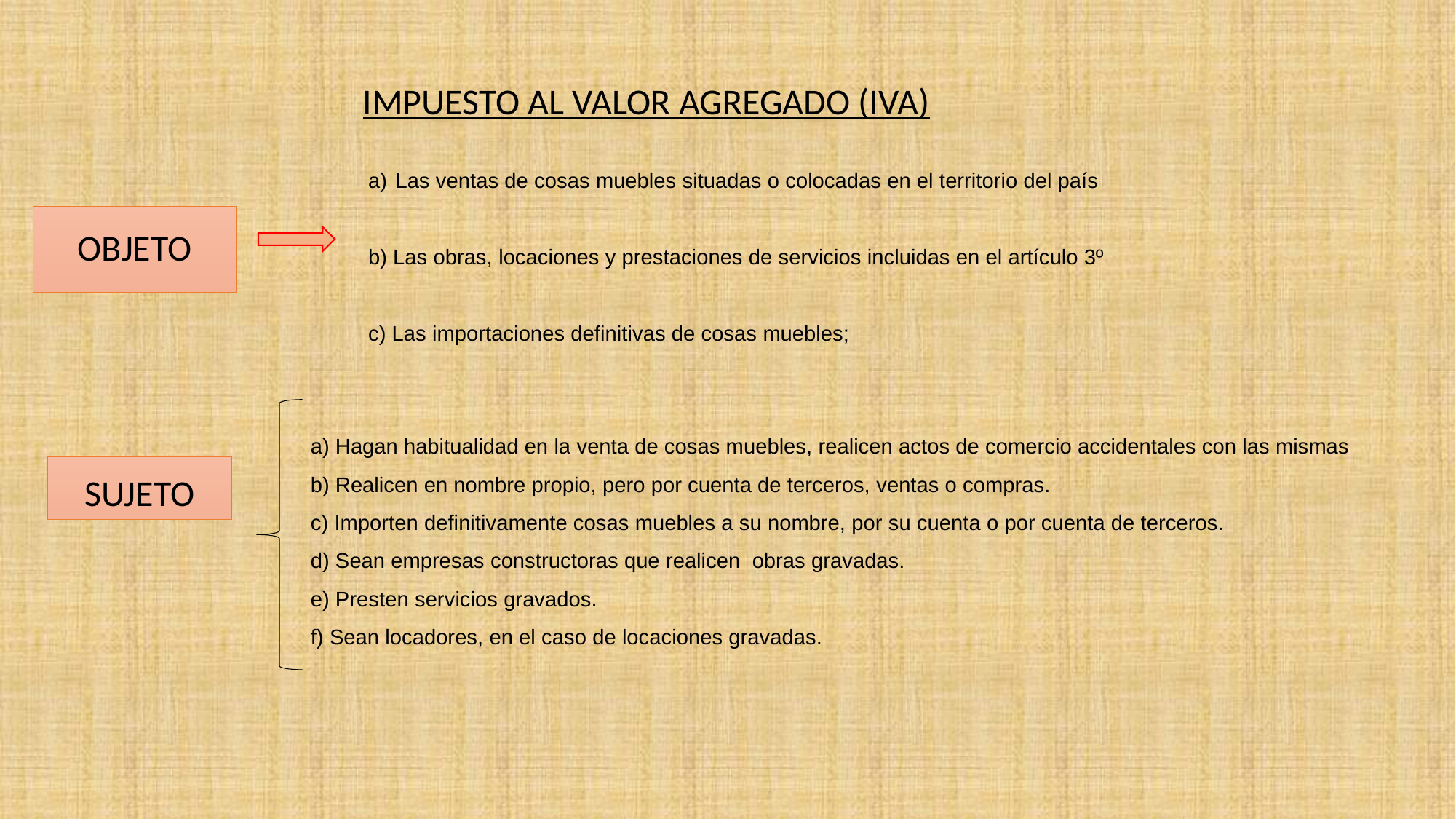

IMPUESTO AL VALOR AGREGADO (IVA)
Las ventas de cosas muebles situadas o colocadas en el territorio del país

b) Las obras, locaciones y prestaciones de servicios incluidas en el artículo 3º

c) Las importaciones definitivas de cosas muebles;

OBJETO

a) Hagan habitualidad en la venta de cosas muebles, realicen actos de comercio accidentales con las mismas
b) Realicen en nombre propio, pero por cuenta de terceros, ventas o compras.
c) Importen definitivamente cosas muebles a su nombre, por su cuenta o por cuenta de terceros.
d) Sean empresas constructoras que realicen  obras gravadas.
e) Presten servicios gravados.
f) Sean locadores, en el caso de locaciones gravadas.
SUJETO